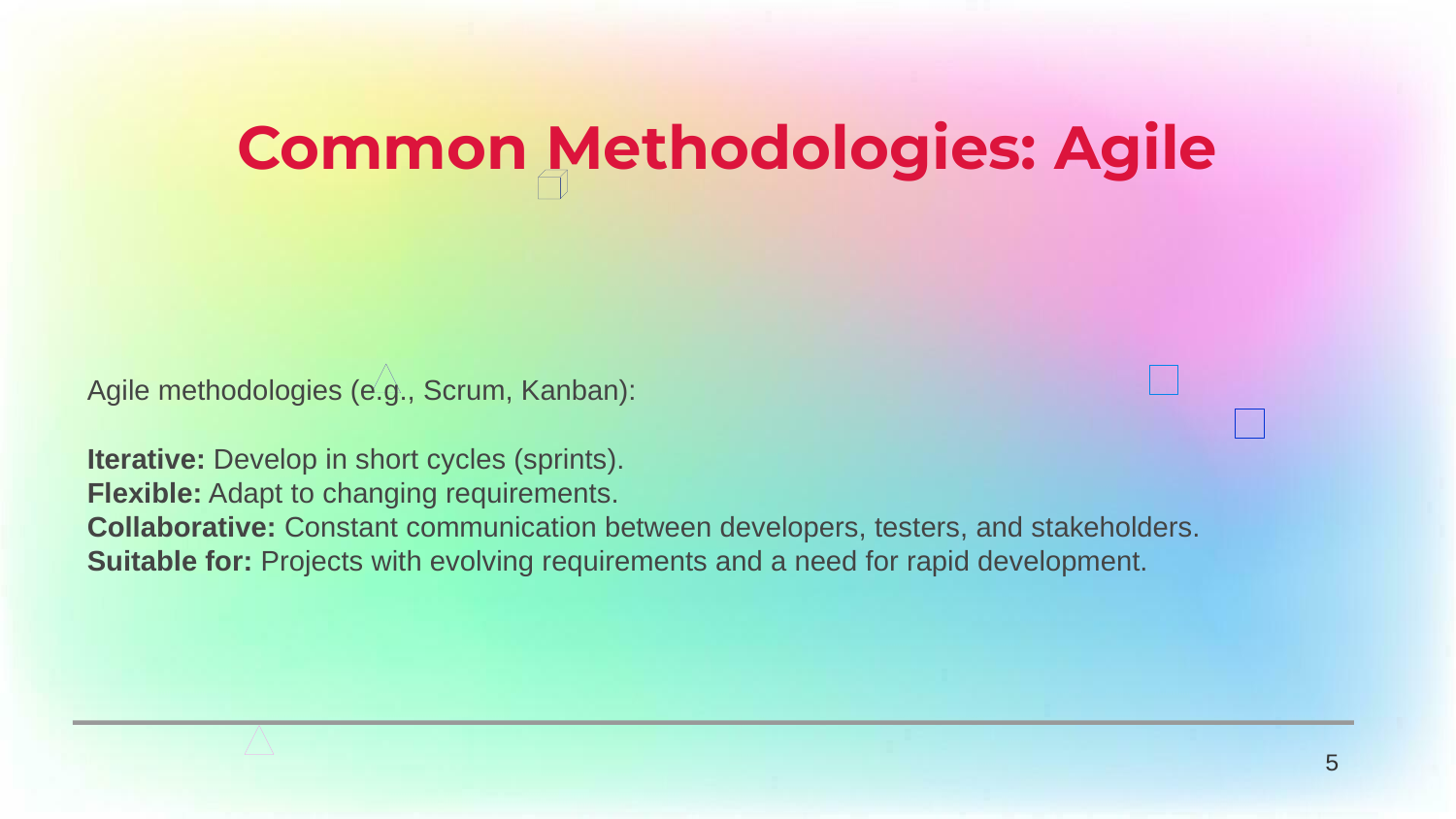

Common Methodologies: Agile

Agile methodologies (e.g., Scrum, Kanban):

Iterative: Develop in short cycles (sprints).
Flexible: Adapt to changing requirements.
Collaborative: Constant communication between developers, testers, and stakeholders.
Suitable for: Projects with evolving requirements and a need for rapid development.

5